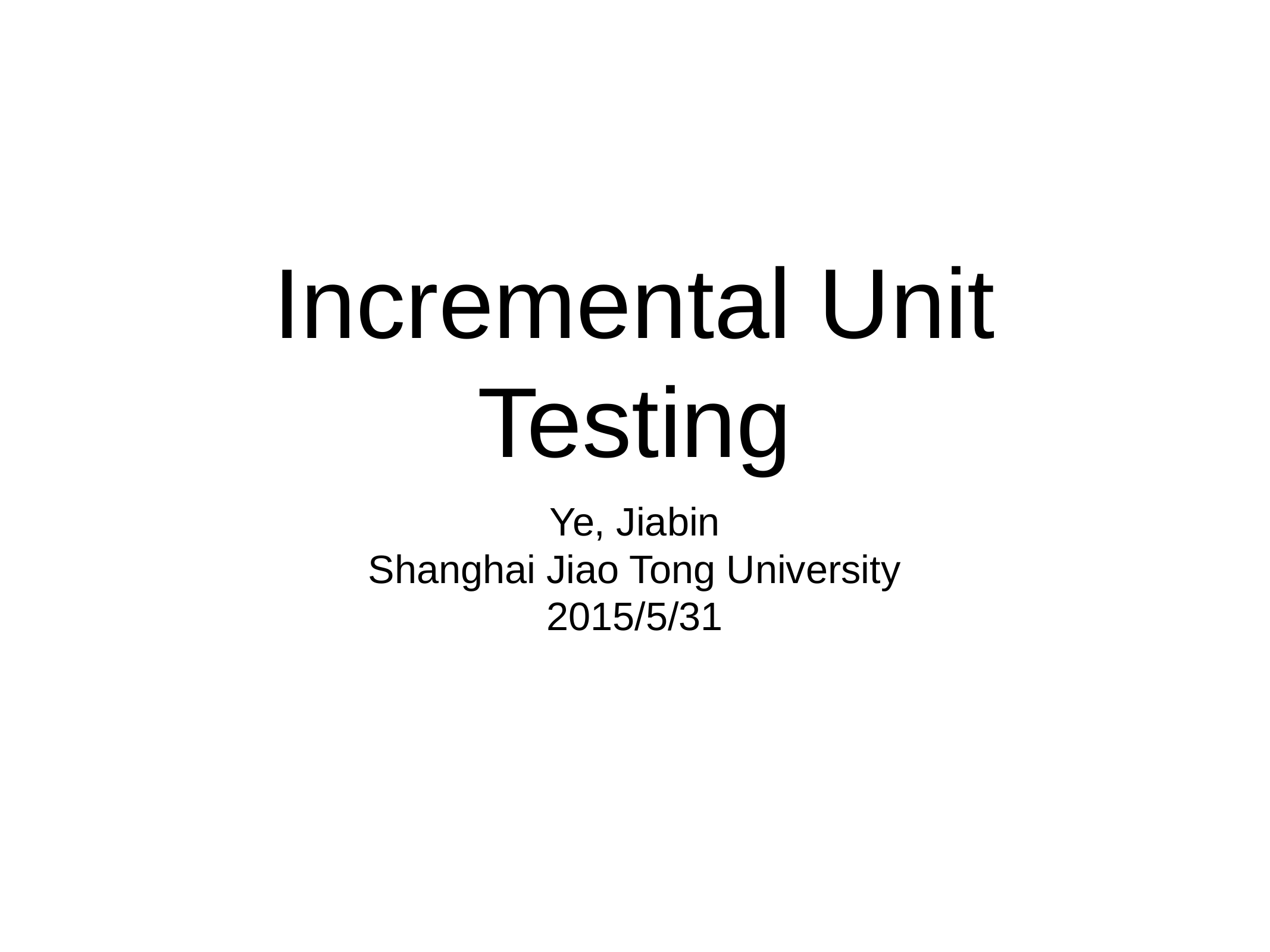

# Incremental Unit Testing
Ye, Jiabin
Shanghai Jiao Tong University
2015/5/31
1